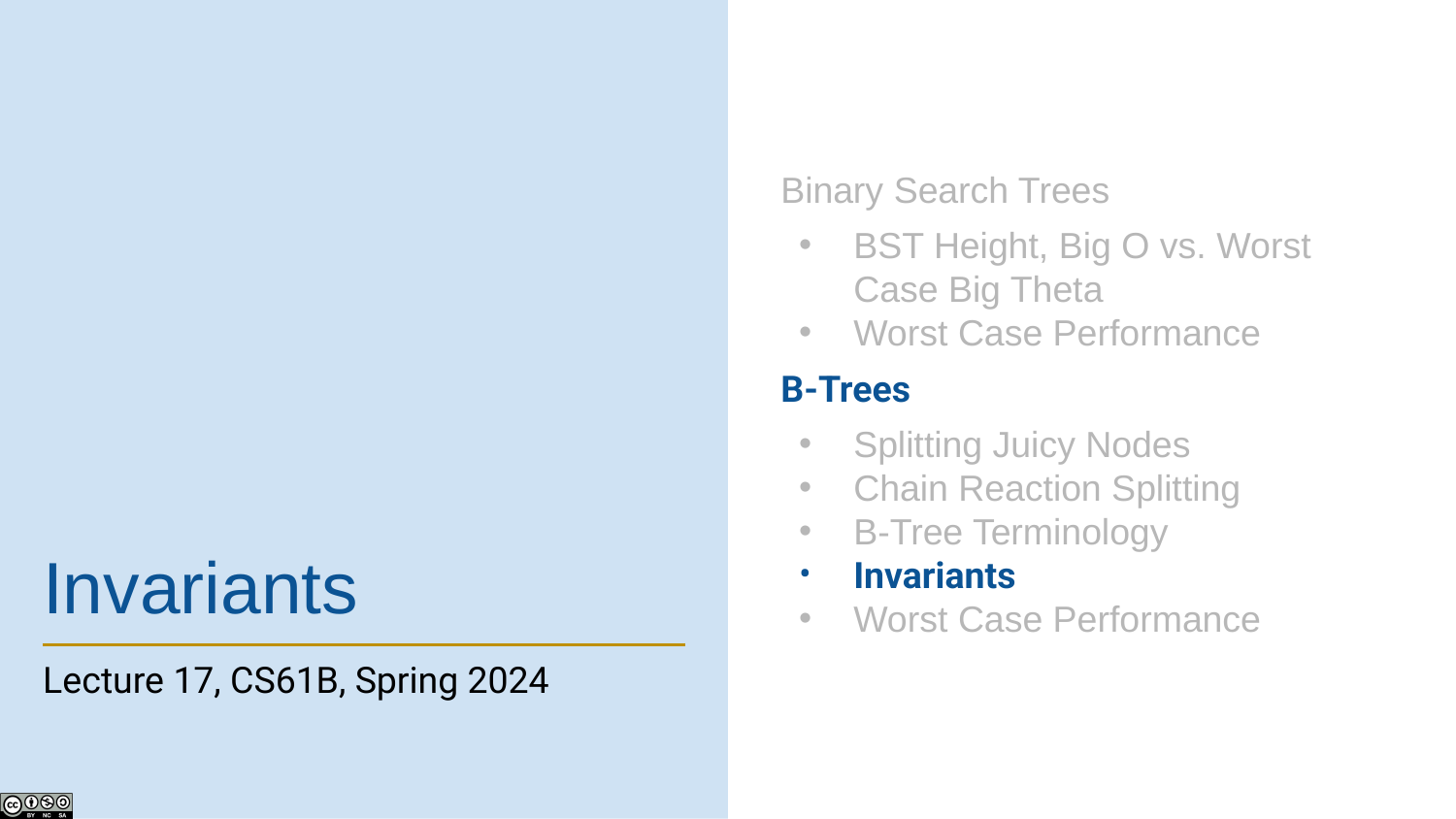

Binary Search Trees
BST Height, Big O vs. Worst Case Big Theta
Worst Case Performance
B-Trees
Splitting Juicy Nodes
Chain Reaction Splitting
B-Tree Terminology
Invariants
Worst Case Performance
# Invariants
Lecture 17, CS61B, Spring 2024